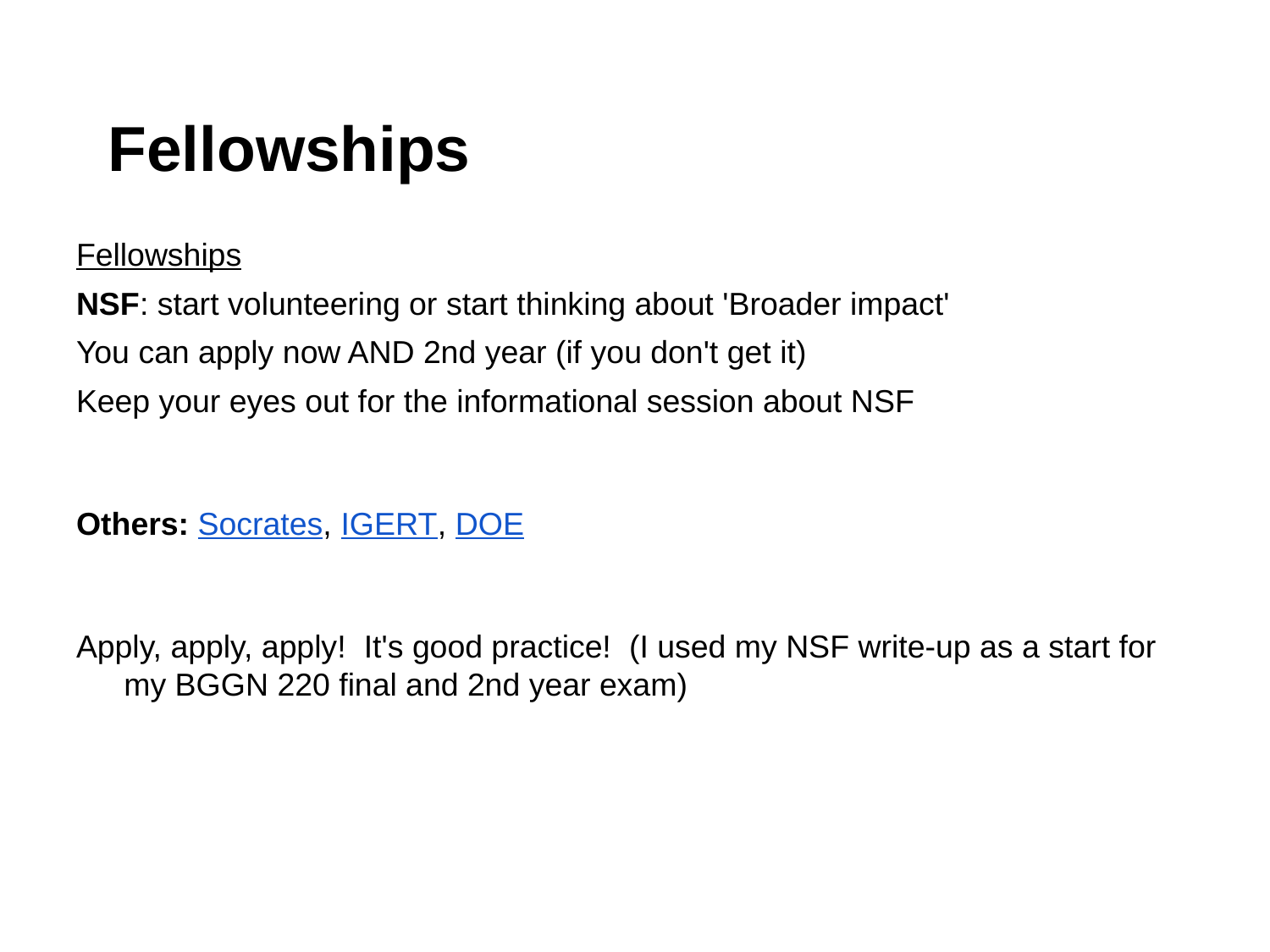

# Fellowships
Fellowships
NSF: start volunteering or start thinking about 'Broader impact'
You can apply now AND 2nd year (if you don't get it)
Keep your eyes out for the informational session about NSF

Others: Socrates, IGERT, DOE

Apply, apply, apply!  It's good practice!  (I used my NSF write-up as a start for my BGGN 220 final and 2nd year exam)